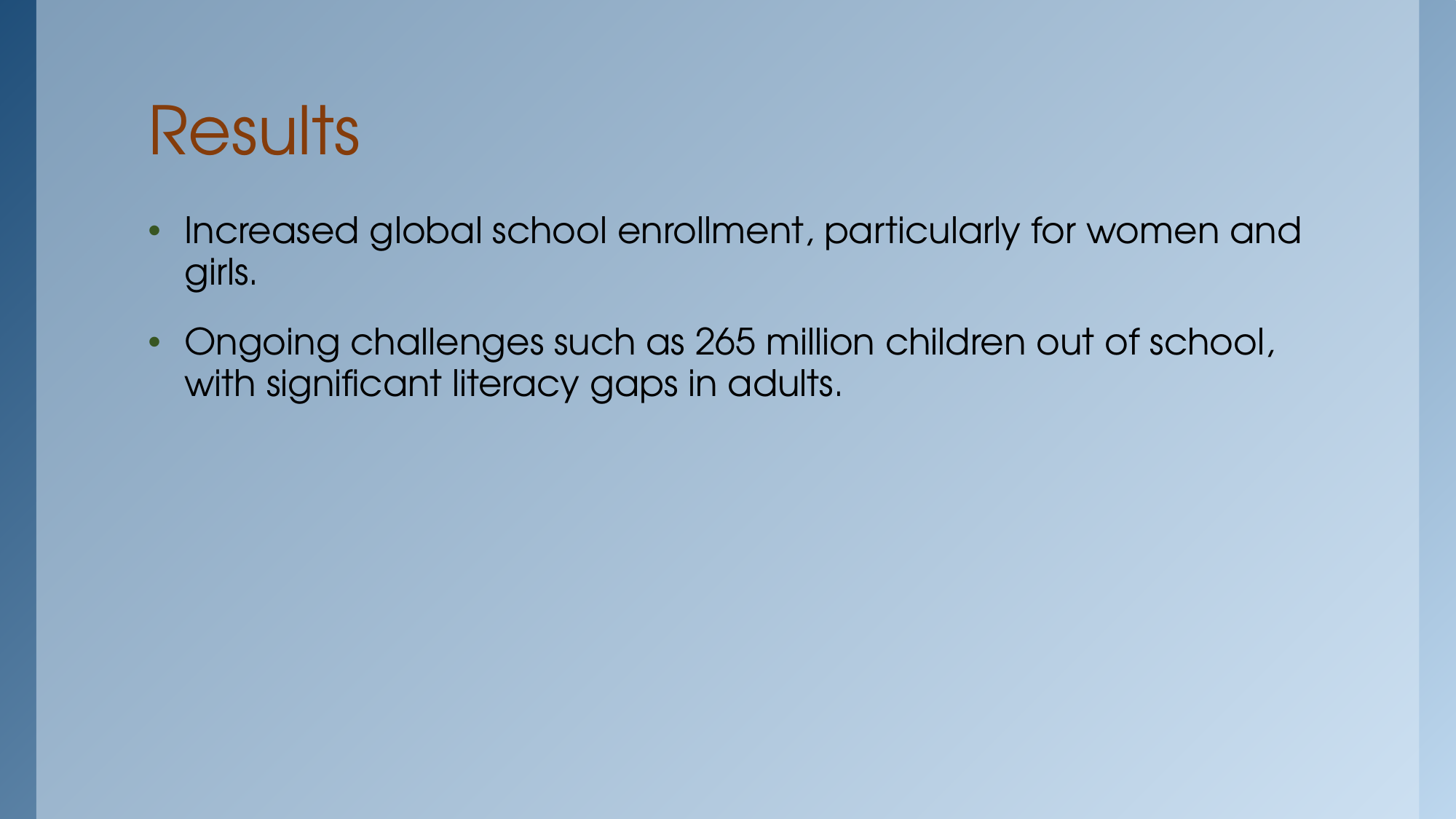

# Results
Increased global school enrollment, particularly for women and girls.
Ongoing challenges such as 265 million children out of school, with significant literacy gaps in adults.